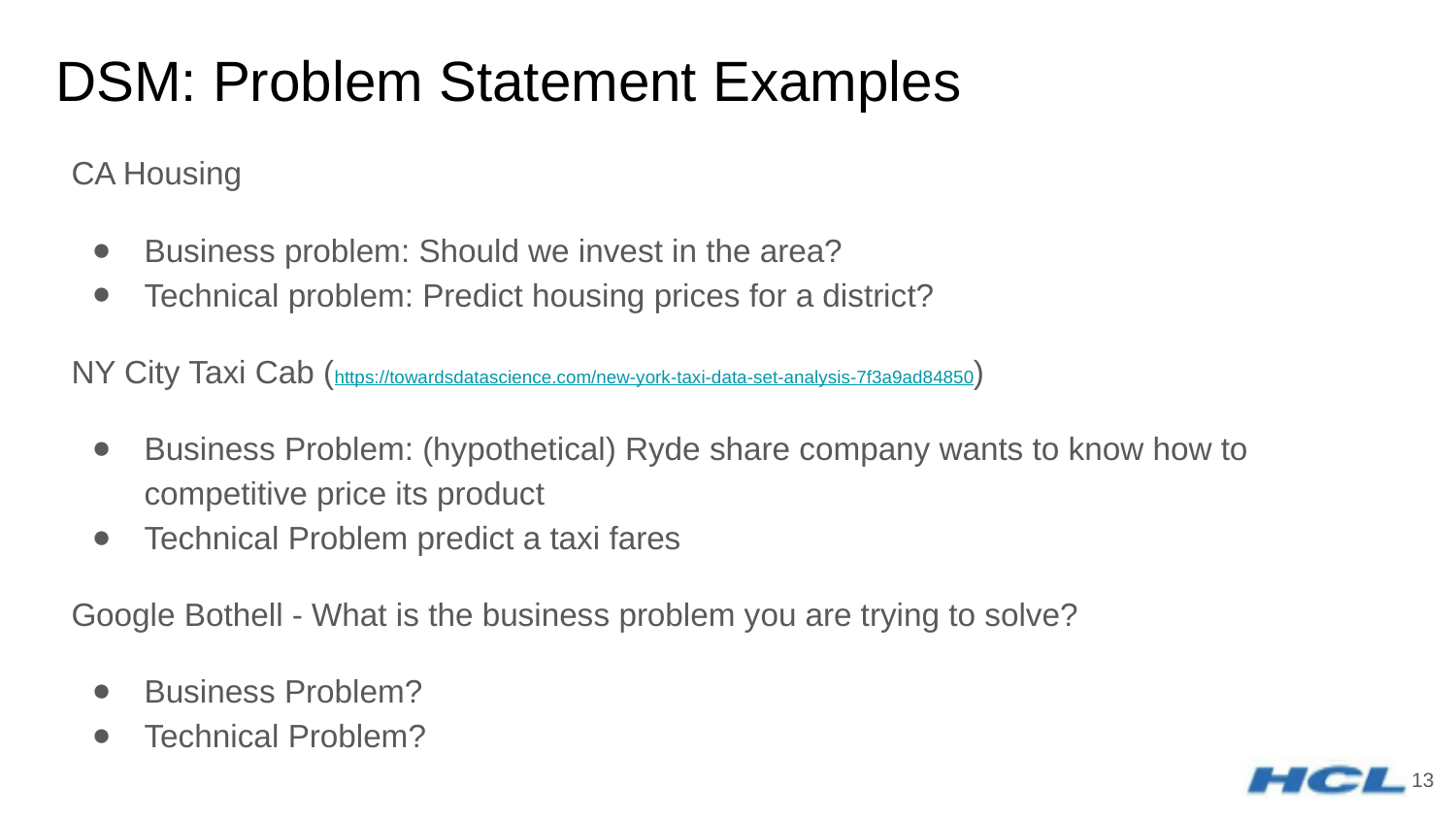

# DSM: Problem Statement Examples
CA Housing
Business problem: Should we invest in the area?
Technical problem: Predict housing prices for a district?
NY City Taxi Cab (https://towardsdatascience.com/new-york-taxi-data-set-analysis-7f3a9ad84850)
Business Problem: (hypothetical) Ryde share company wants to know how to competitive price its product
Technical Problem predict a taxi fares
Google Bothell - What is the business problem you are trying to solve?
Business Problem?
Technical Problem?

13